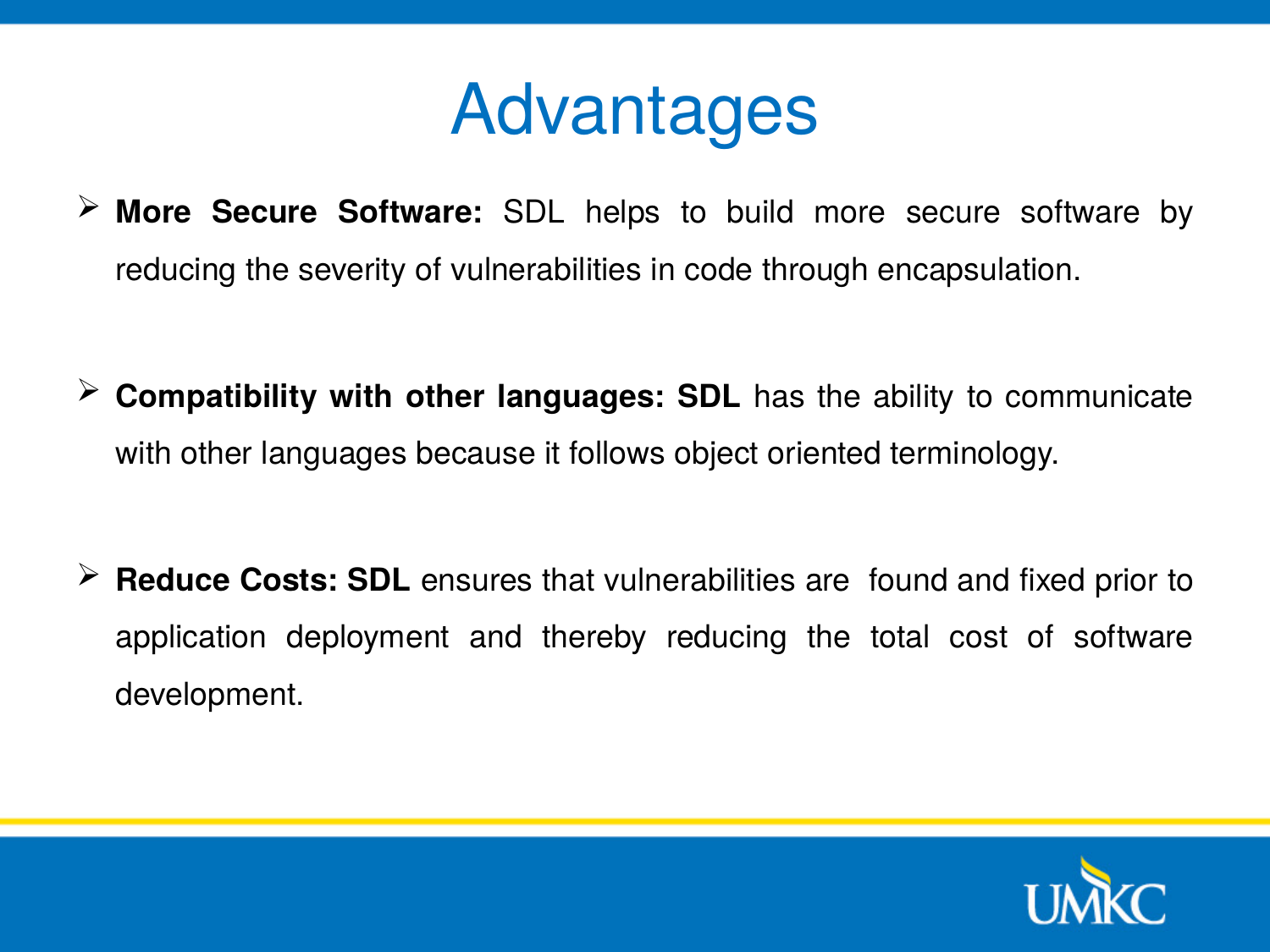

# Advantages
More Secure Software: SDL helps to build more secure software by reducing the severity of vulnerabilities in code through encapsulation.

Compatibility with other languages: SDL has the ability to communicate with other languages because it follows object oriented terminology.

Reduce Costs: SDL ensures that vulnerabilities are  found and ﬁxed prior to application deployment and thereby reducing the total cost of software development.